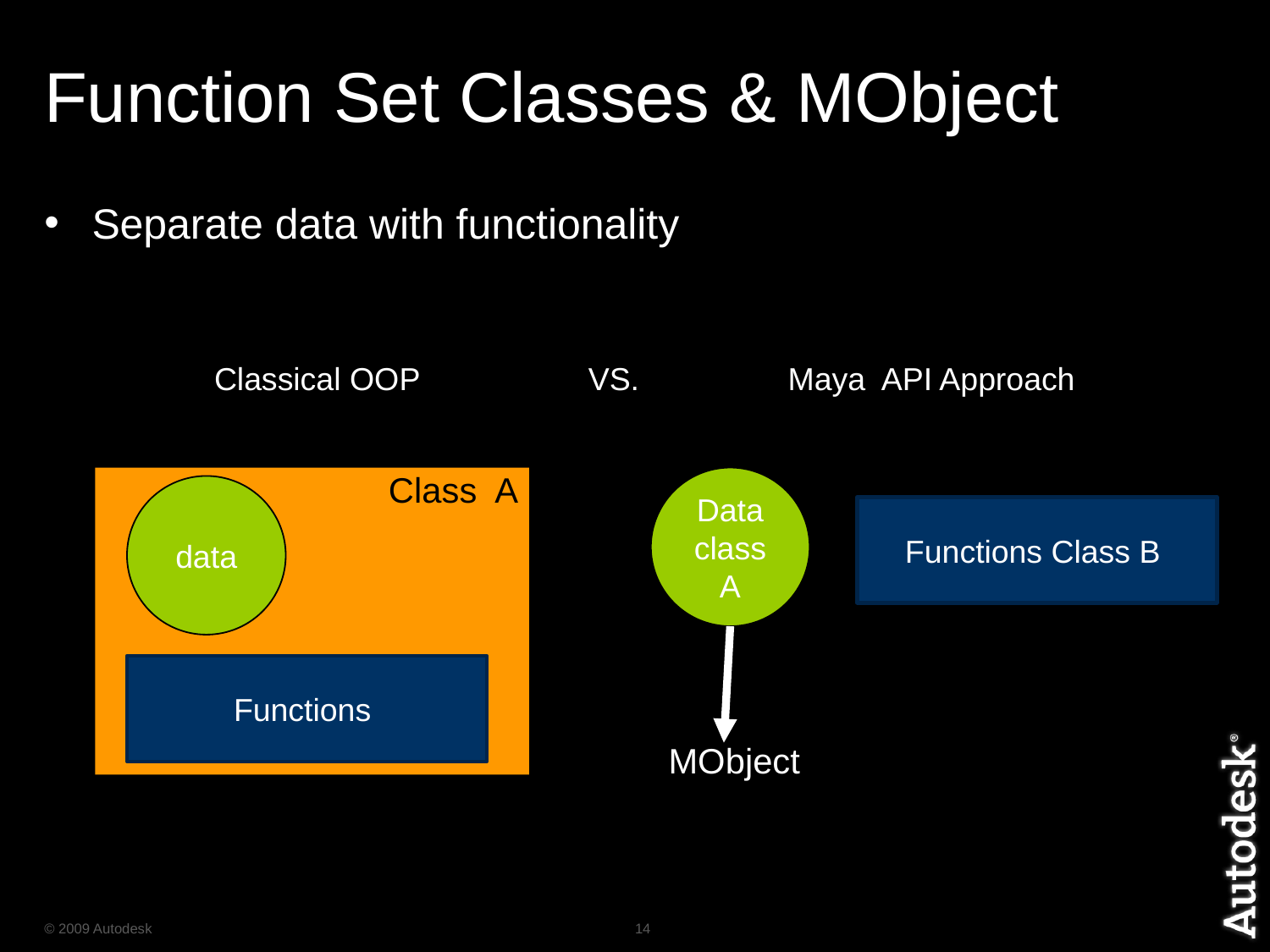

# Function Set Classes & MObject
Separate data with functionality
Classical OOP
VS.
Maya  API Approach
			Class  A

Data class A

data
Functions Class B

Functions
MObject